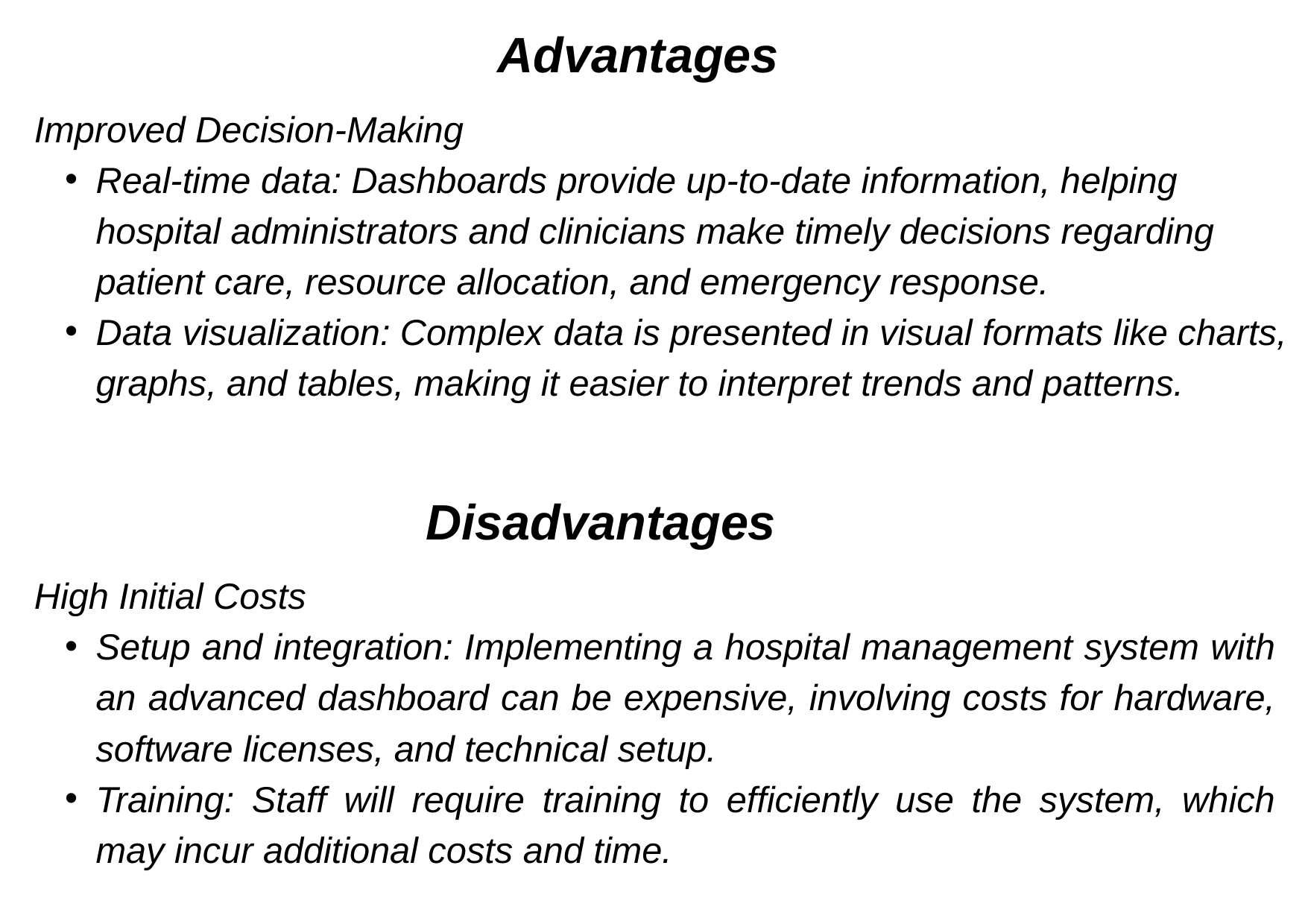

Advantages
Improved Decision-Making
Real-time data: Dashboards provide up-to-date information, helping hospital administrators and clinicians make timely decisions regarding patient care, resource allocation, and emergency response.
Data visualization: Complex data is presented in visual formats like charts, graphs, and tables, making it easier to interpret trends and patterns.

Disadvantages
High Initial Costs
Setup and integration: Implementing a hospital management system with an advanced dashboard can be expensive, involving costs for hardware, software licenses, and technical setup.
Training: Staff will require training to efficiently use the system, which may incur additional costs and time.